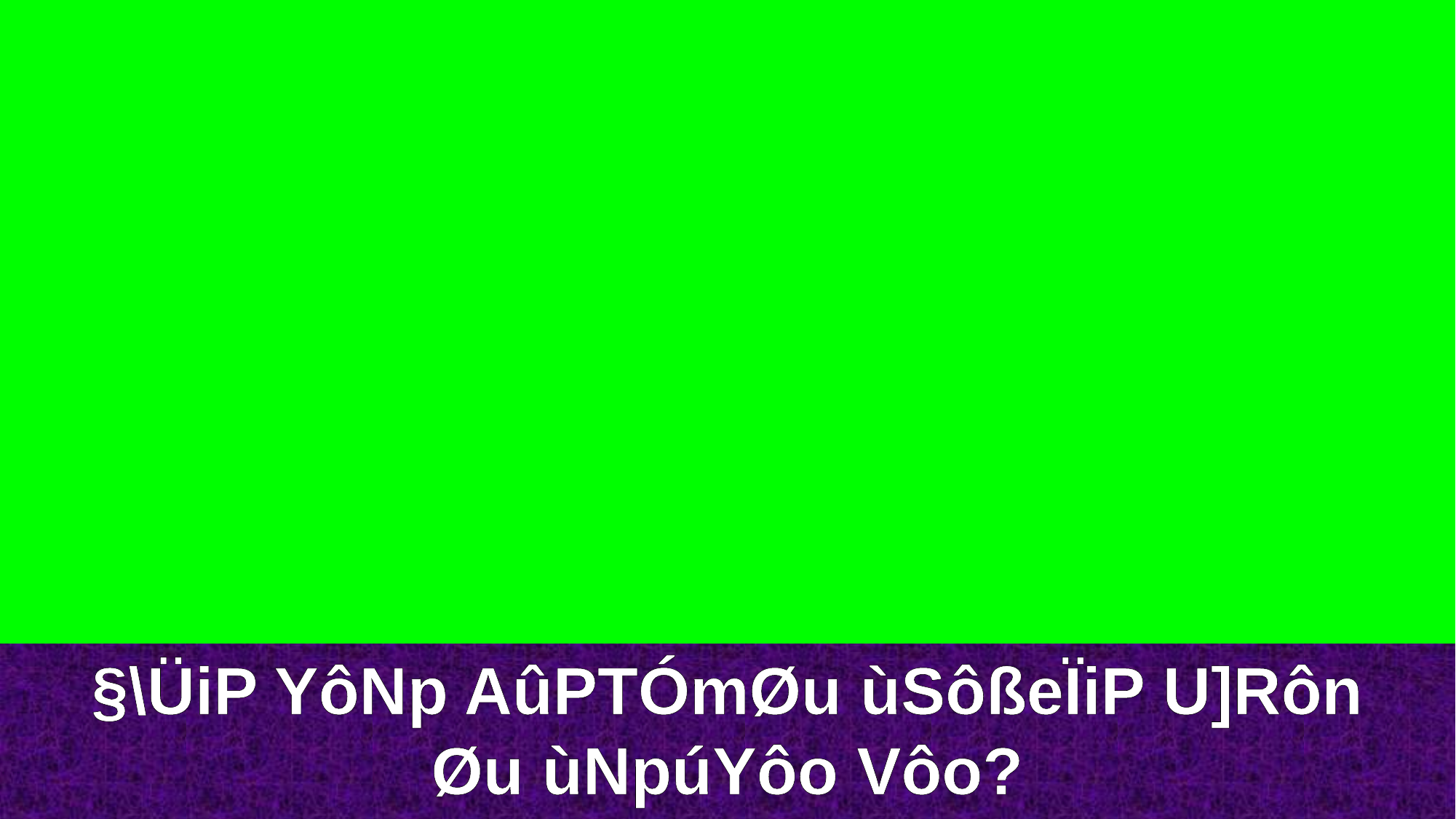

§\ÜiP YôNp AûPTÓmØu ùSôßeÏiP U]Rôn Øu ùNpúYôo Vôo?